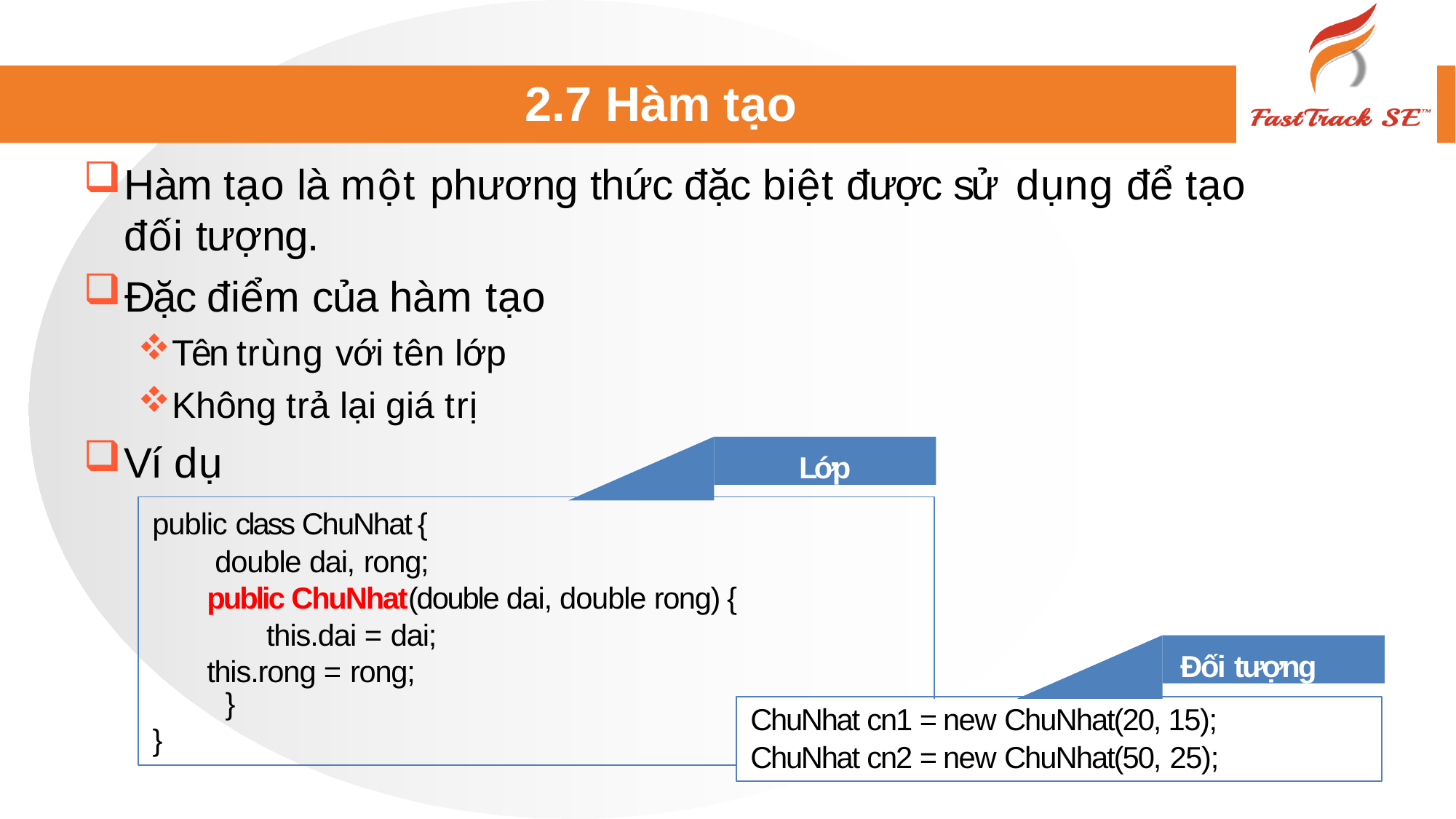

# 2.7 Hàm tạo
Hàm tạo là một phương thức đặc biệt được sử  dụng để tạo đối tượng.
Đặc điểm của hàm tạo
Tên trùng với tên lớp
Không trả lại giá trị
Ví dụ

Lớp

public class ChuNhat {
         double dai, rong;
public ChuNhat(double dai, double rong) {
        this.dai = dai;
this.rong = rong;

Đối tượng
}

ChuNhat cn1 = new ChuNhat(20, 15);
ChuNhat cn2 = new ChuNhat(50, 25);

}